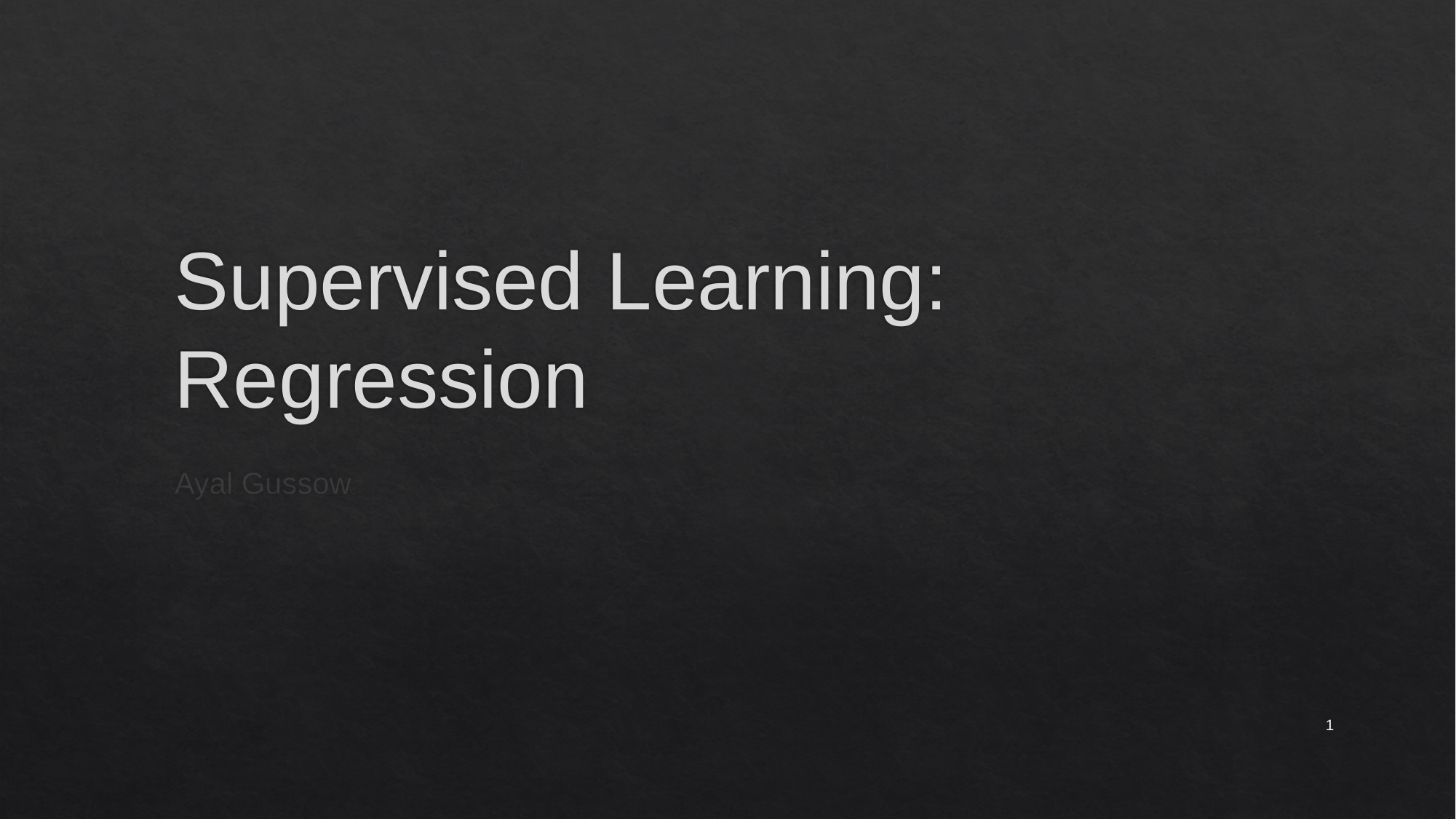

# Supervised Learning: Regression
Ayal Gussow
1